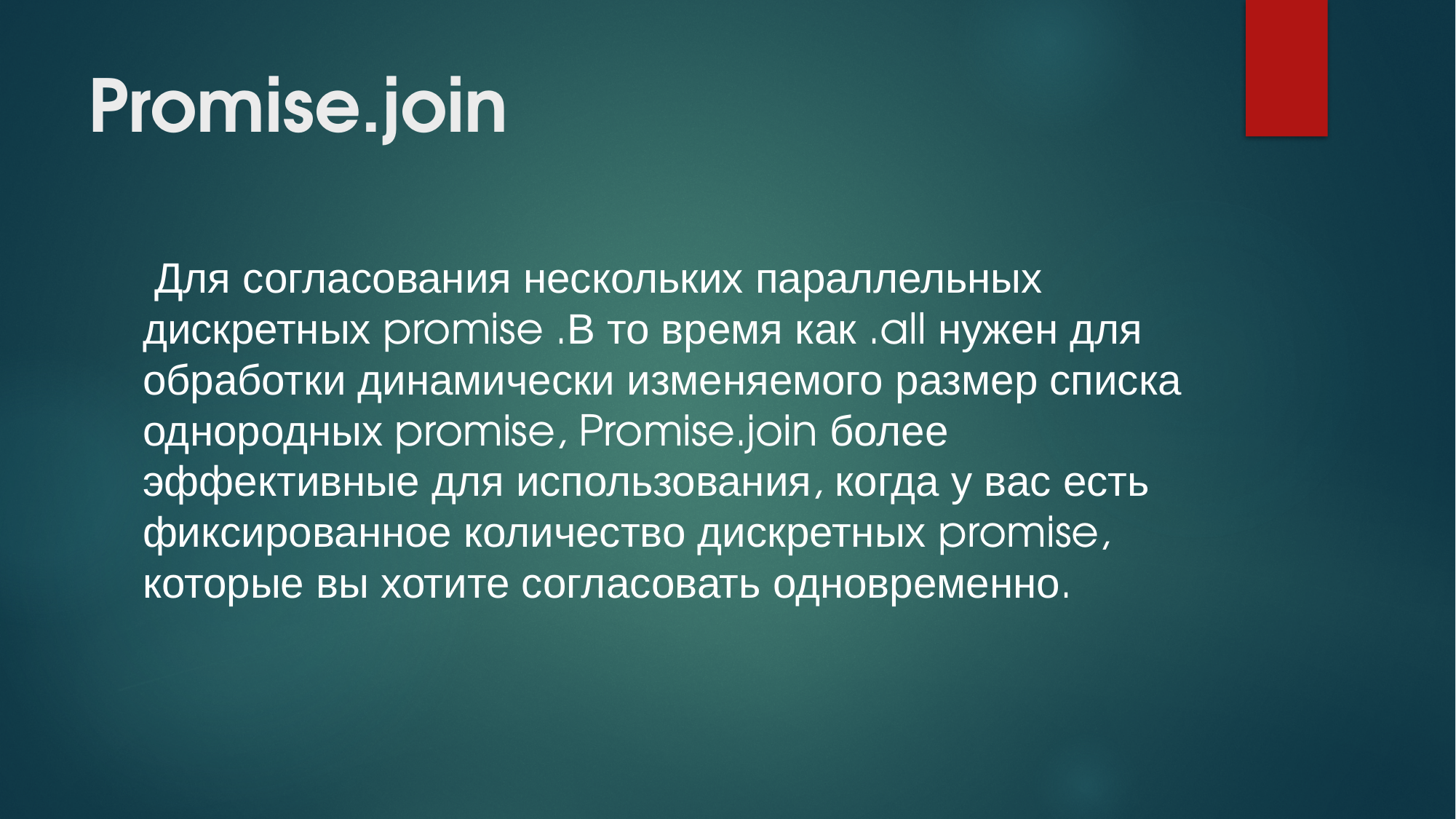

# Promise.join
 Для согласования нескольких параллельных дискретных promise .В то время как .all нужен для обработки динамически изменяемого размер списка однородных promise, Promise.join более эффективные для использования, когда у вас есть фиксированное количество дискретных promise, которые вы хотите согласовать одновременно.